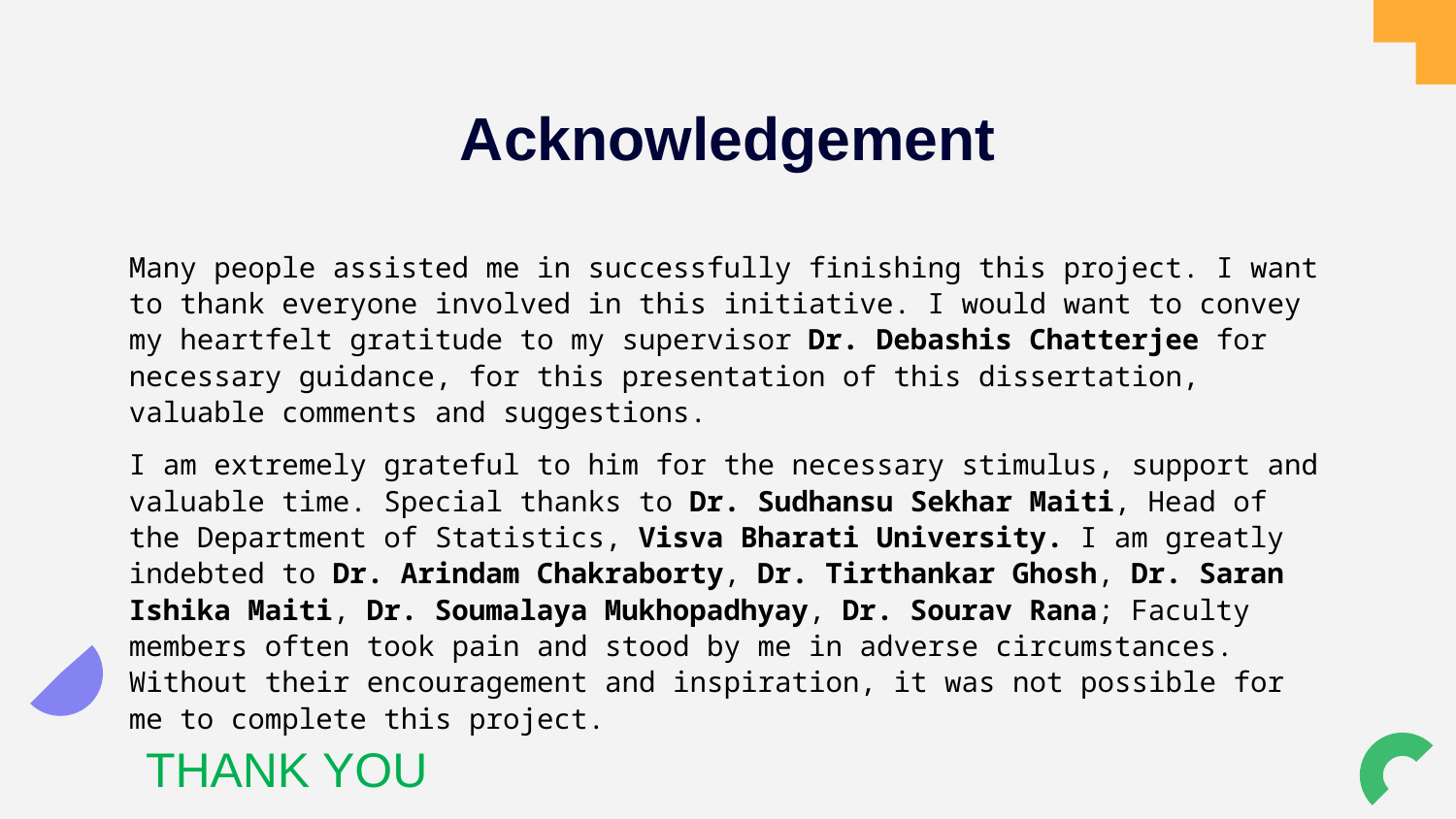

# Acknowledgement
Many people assisted me in successfully finishing this project. I want to thank everyone involved in this initiative. I would want to convey my heartfelt gratitude to my supervisor Dr. Debashis Chatterjee for necessary guidance, for this presentation of this dissertation, valuable comments and suggestions.
I am extremely grateful to him for the necessary stimulus, support and valuable time. Special thanks to Dr. Sudhansu Sekhar Maiti, Head of the Department of Statistics, Visva Bharati University. I am greatly indebted to Dr. Arindam Chakraborty, Dr. Tirthankar Ghosh, Dr. Saran Ishika Maiti, Dr. Soumalaya Mukhopadhyay, Dr. Sourav Rana; Faculty members often took pain and stood by me in adverse circumstances. Without their encouragement and inspiration, it was not possible for me to complete this project.                                            THANK YOU